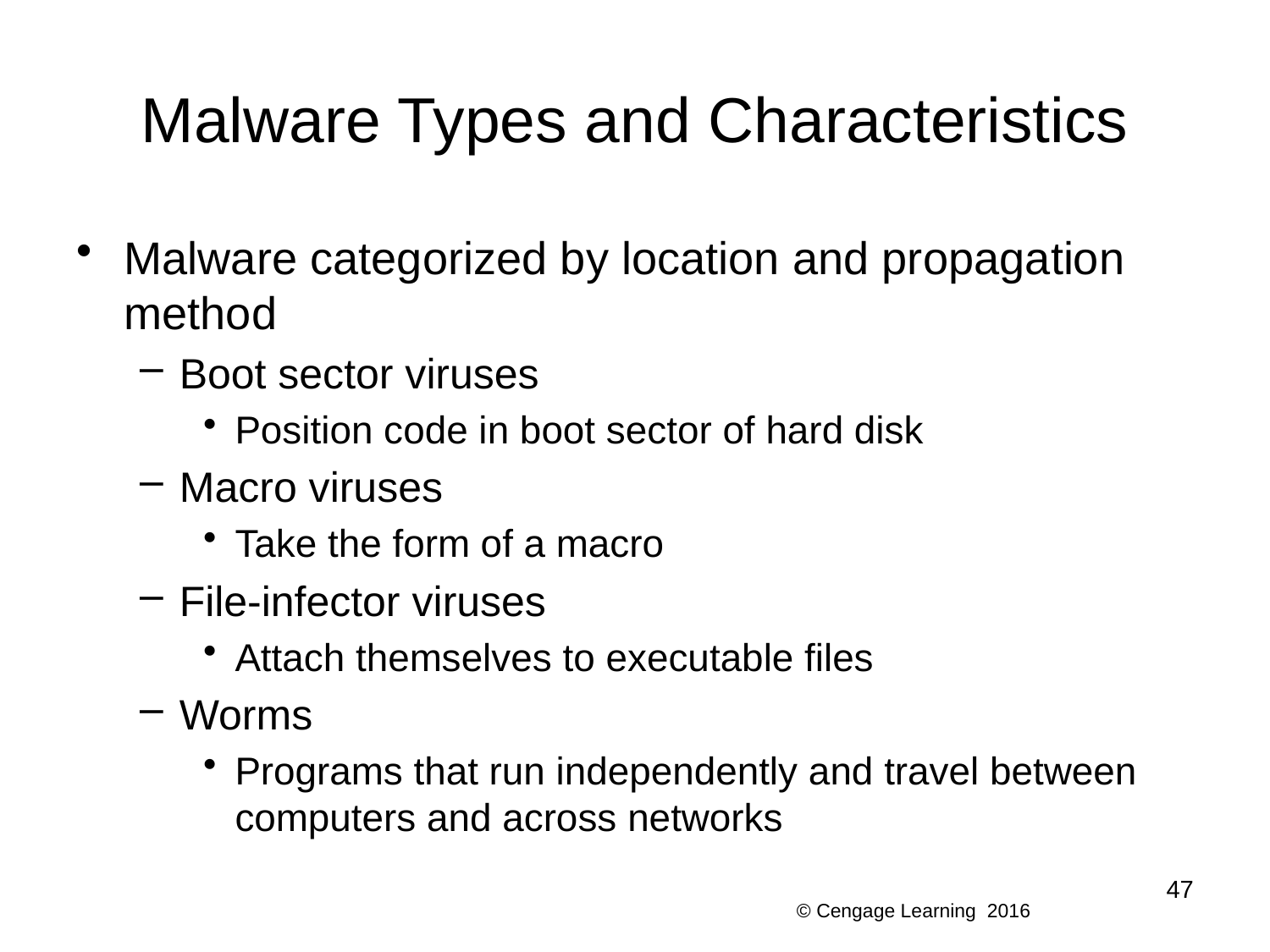

# Malware Types and Characteristics
Malware categorized by location and propagation method
Boot sector viruses
Position code in boot sector of hard disk
Macro viruses
Take the form of a macro
File-infector viruses
Attach themselves to executable files
Worms
Programs that run independently and travel between computers and across networks

47